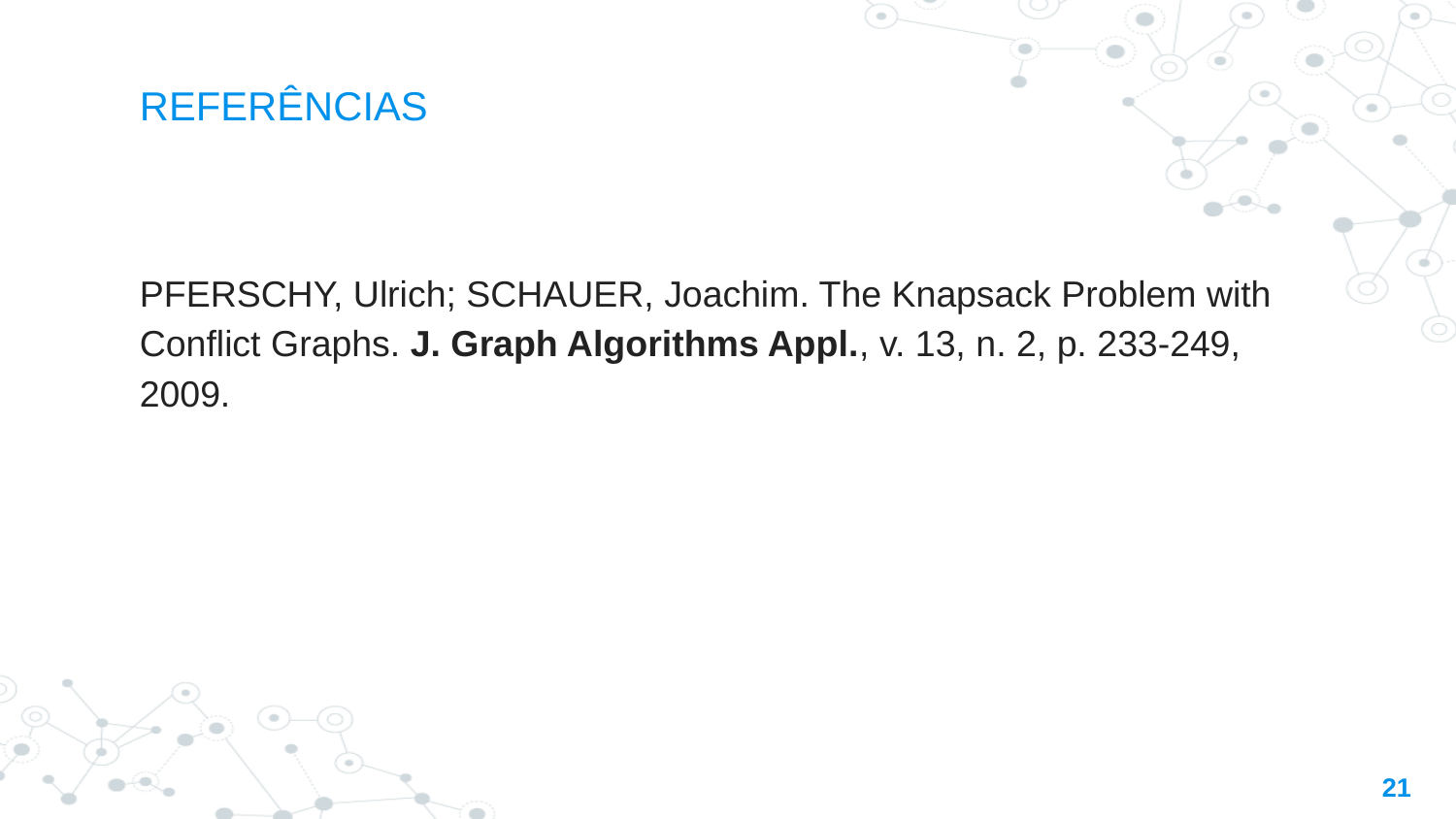

# REFERÊNCIAS
PFERSCHY, Ulrich; SCHAUER, Joachim. The Knapsack Problem with Conflict Graphs. J. Graph Algorithms Appl., v. 13, n. 2, p. 233-249, 2009.
21